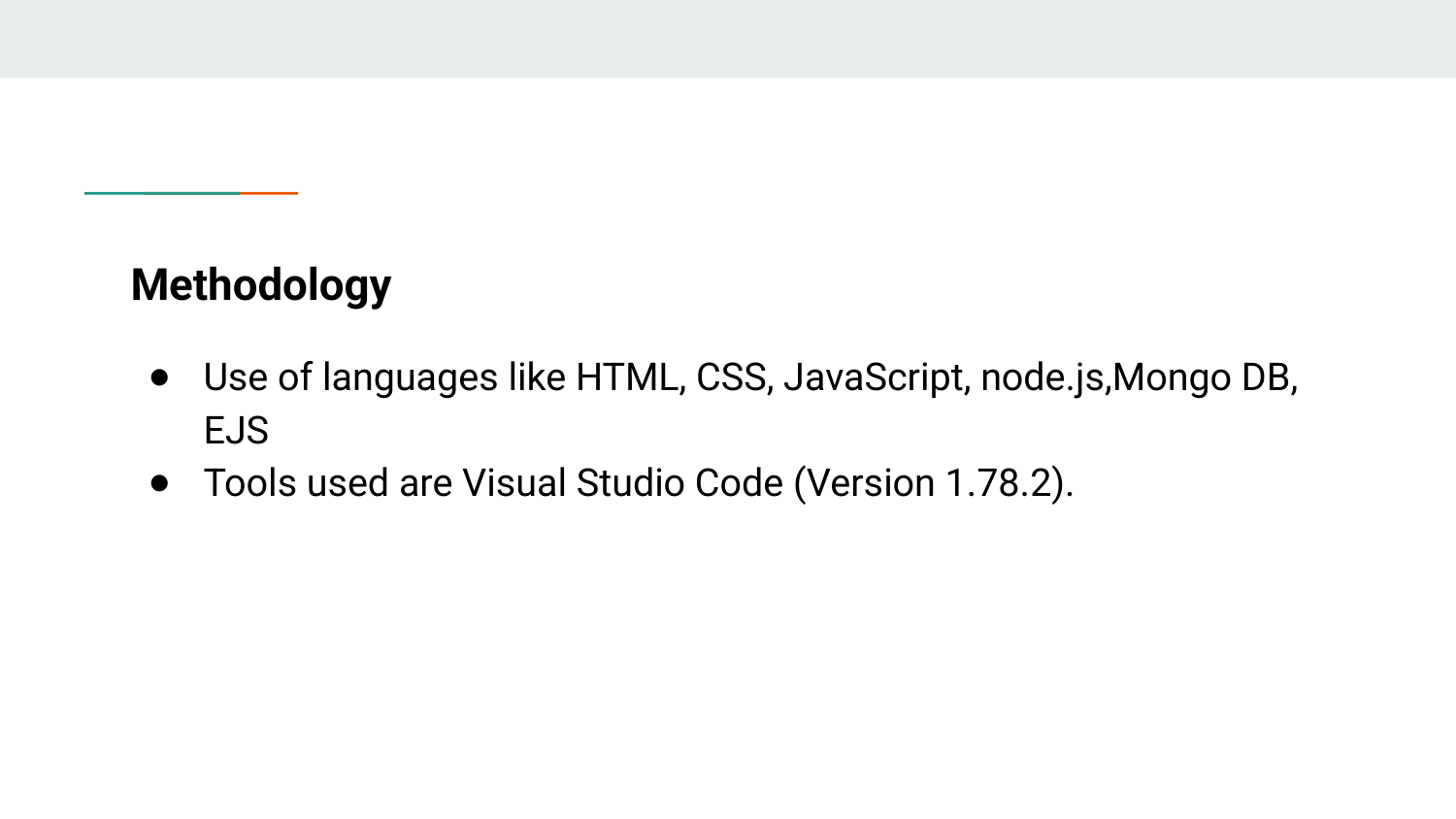

# Methodology

Use of languages like HTML, CSS, JavaScript, node.js,Mongo DB, EJS
Tools used are Visual Studio Code (Version 1.78.2).